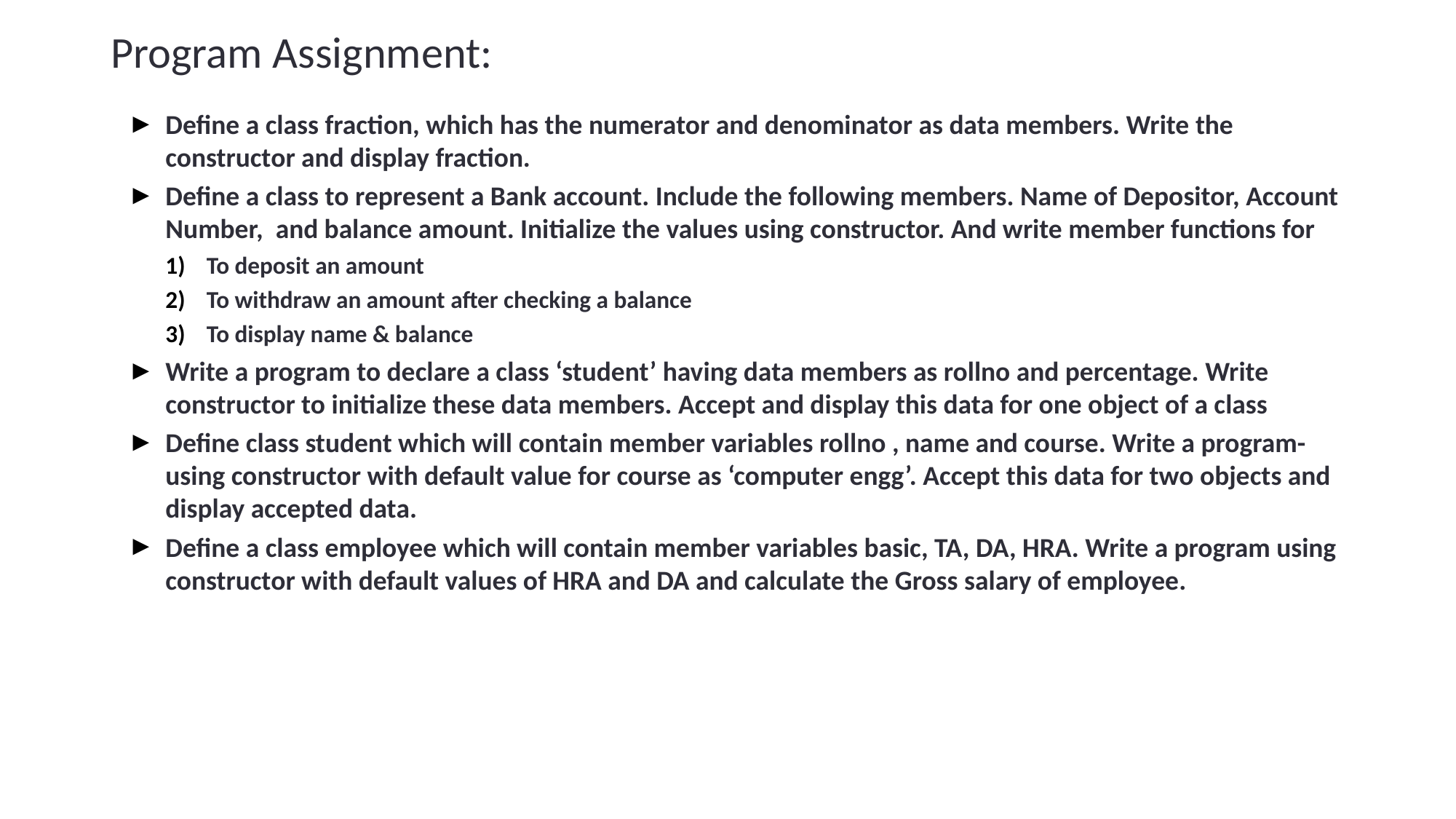

# Program Assignment:
Define a class fraction, which has the numerator and denominator as data members. Write the constructor and display fraction.
Define a class to represent a Bank account. Include the following members. Name of Depositor, Account Number,  and balance amount. Initialize the values using constructor. And write member functions for
To deposit an amount
To withdraw an amount after checking a balance
To display name & balance
Write a program to declare a class ‘student’ having data members as rollno and percentage. Write constructor to initialize these data members. Accept and display this data for one object of a class
Define class student which will contain member variables rollno , name and course. Write a program-using constructor with default value for course as ‘computer engg’. Accept this data for two objects and display accepted data.
Define a class employee which will contain member variables basic, TA, DA, HRA. Write a program using constructor with default values of HRA and DA and calculate the Gross salary of employee.